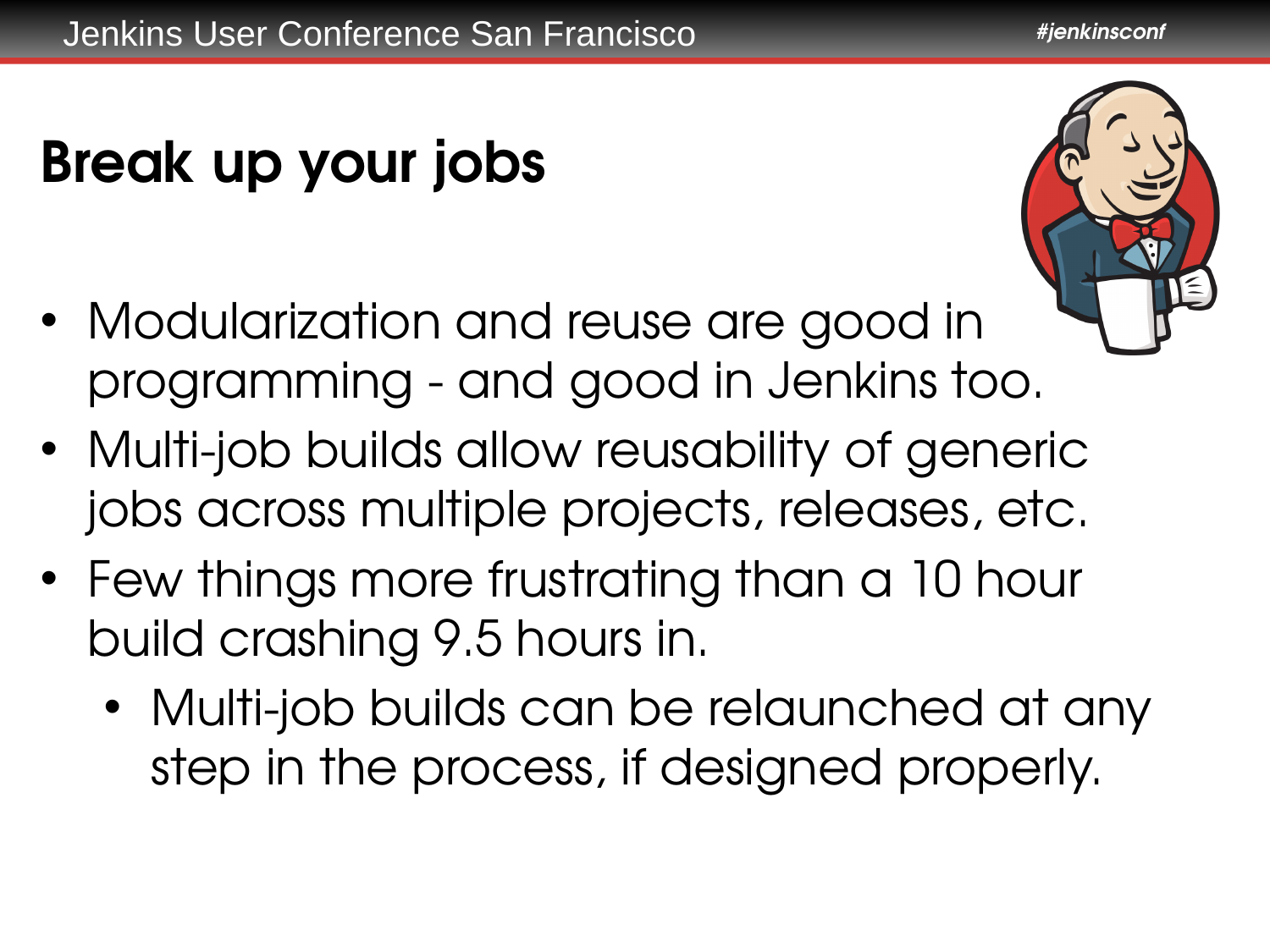

# Break up your jobs
Modularization and reuse are good in programming - and good in Jenkins too.
Multi-job builds allow reusability of generic jobs across multiple projects, releases, etc.
Few things more frustrating than a 10 hour build crashing 9.5 hours in.
Multi-job builds can be relaunched at any step in the process, if designed properly.
13